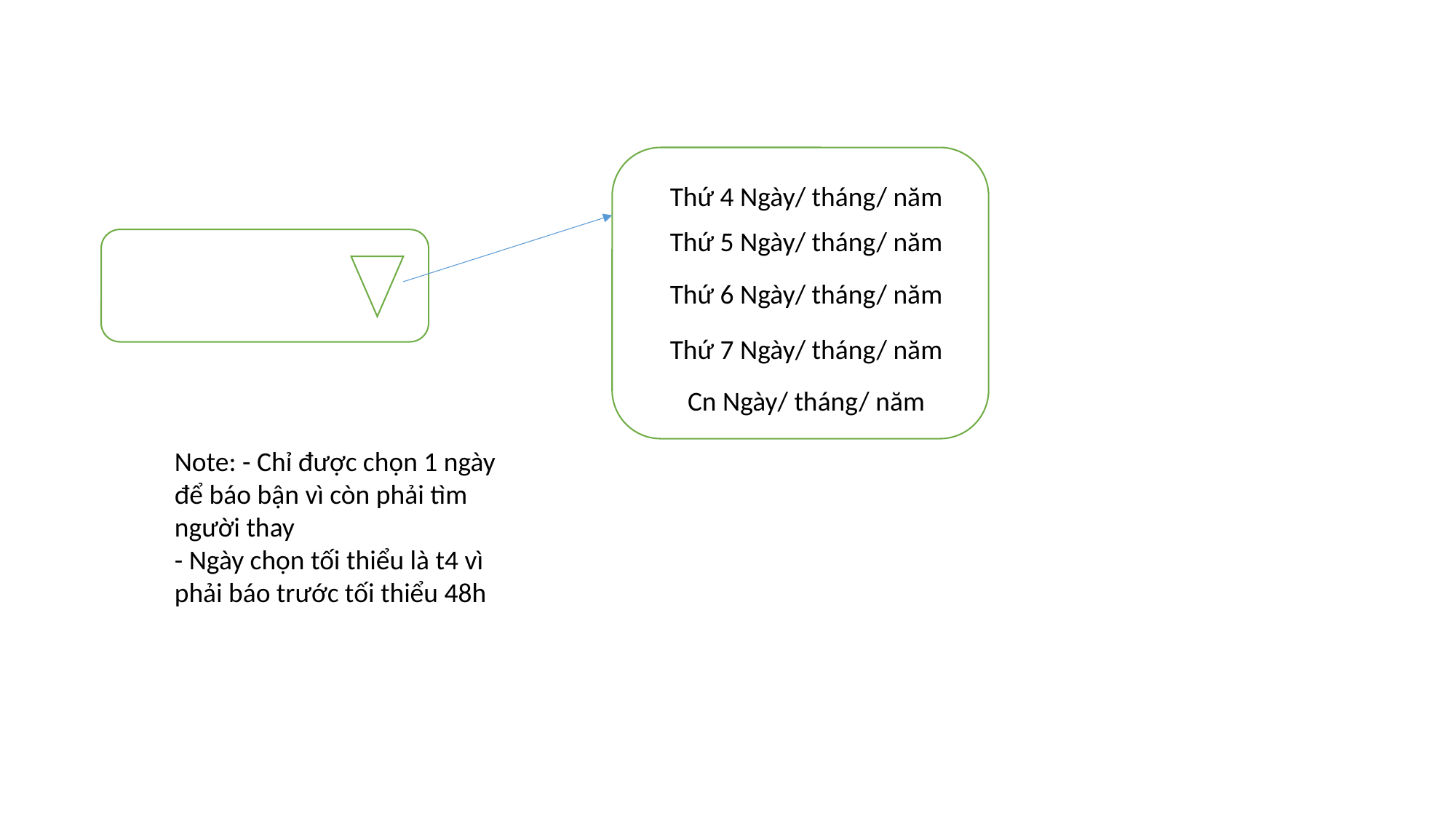

Thứ 4 Ngày/ tháng/ năm
Thứ 5 Ngày/ tháng/ năm

Thứ 6 Ngày/ tháng/ năm
Thứ 7 Ngày/ tháng/ năm
Cn Ngày/ tháng/ năm
Note: - Chỉ được chọn 1 ngày để báo bận vì còn phải tìm người thay
- Ngày chọn tối thiểu là t4 vì phải báo trước tối thiểu 48h